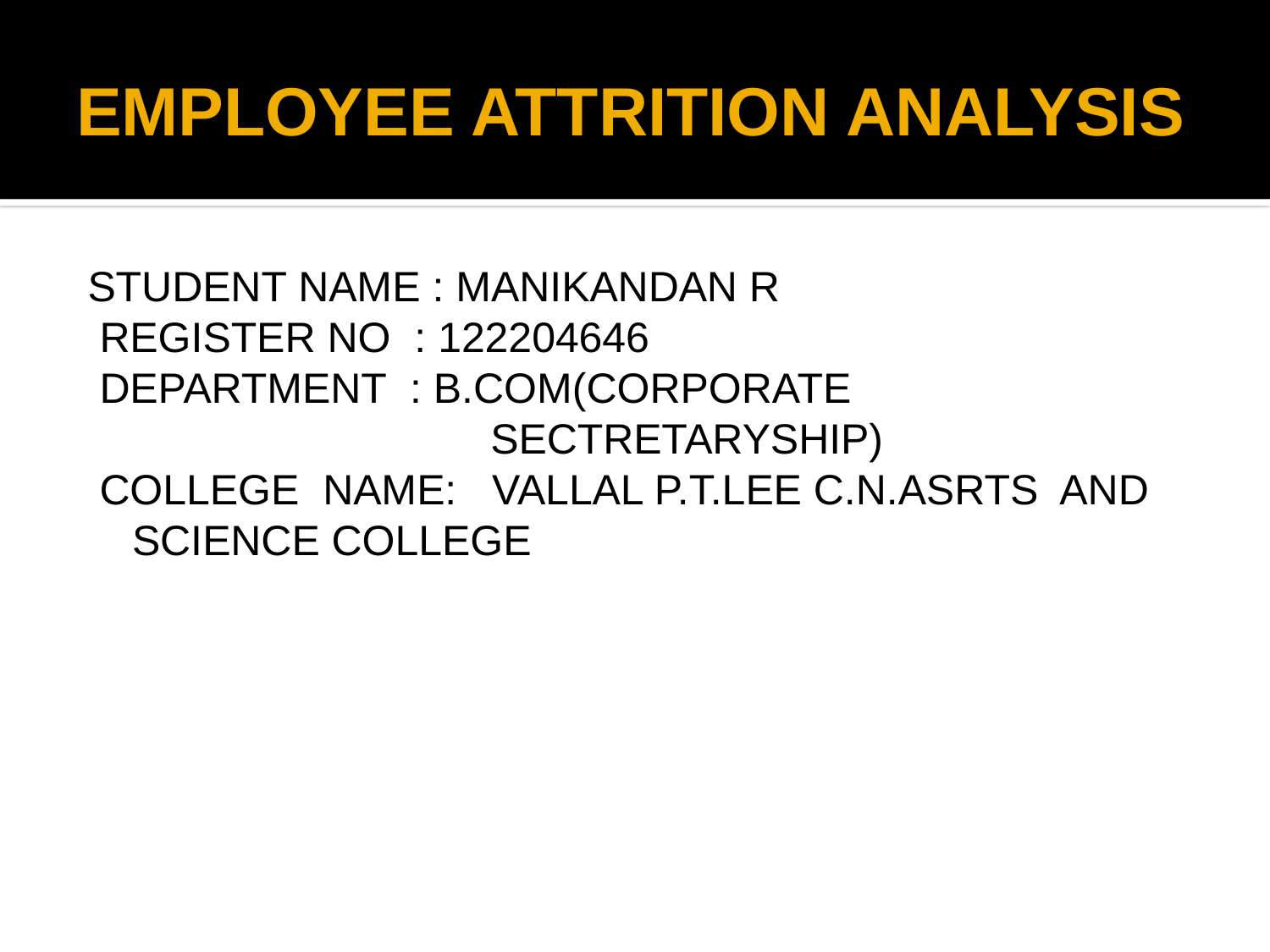

# EMPLOYEE ATTRITION ANALYSIS
STUDENT NAME : MANIKANDAN R
 REGISTER NO  : 122204646
 DEPARTMENT  : B.COM(CORPORATE
                                  SECTRETARYSHIP)
 COLLEGE  NAME:   VALLAL P.T.LEE C.N.ASRTS  AND SCIENCE COLLEGE